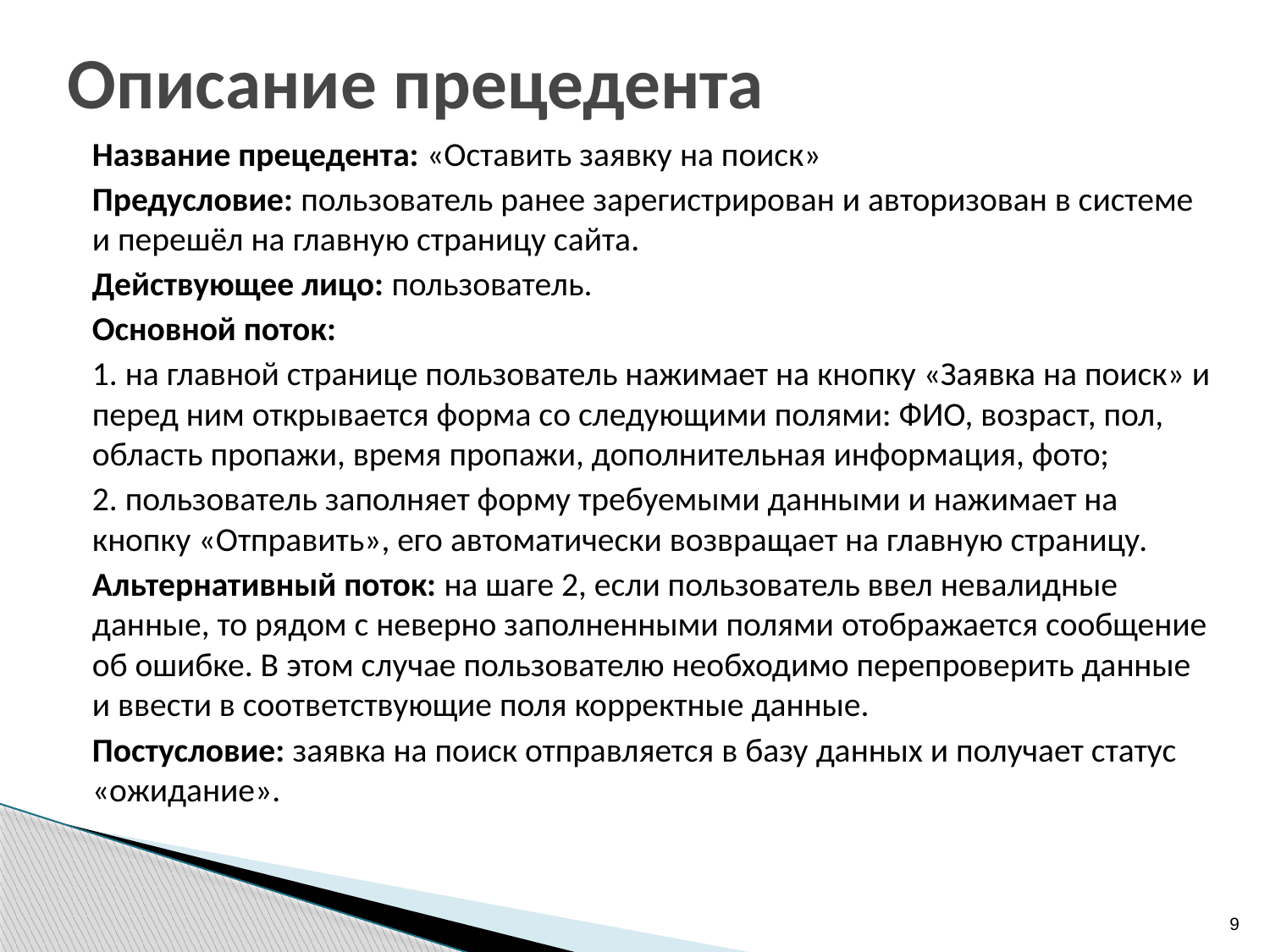

# Описание прецедента
Название прецедента: «Оставить заявку на поиск»
Предусловие: пользователь ранее зарегистрирован и авторизован в системе и перешёл на главную страницу сайта.
Действующее лицо: пользователь.
Основной поток:
1. на главной странице пользователь нажимает на кнопку «Заявка на поиск» и перед ним открывается форма со следующими полями: ФИО, возраст, пол, область пропажи, время пропажи, дополнительная информация, фото;
2. пользователь заполняет форму требуемыми данными и нажимает на кнопку «Отправить», его автоматически возвращает на главную страницу.
Альтернативный поток: на шаге 2, если пользователь ввел невалидные данные, то рядом с неверно заполненными полями отображается сообщение об ошибке. В этом случае пользователю необходимо перепроверить данные и ввести в соответствующие поля корректные данные.
Постусловие: заявка на поиск отправляется в базу данных и получает статус «ожидание».

9